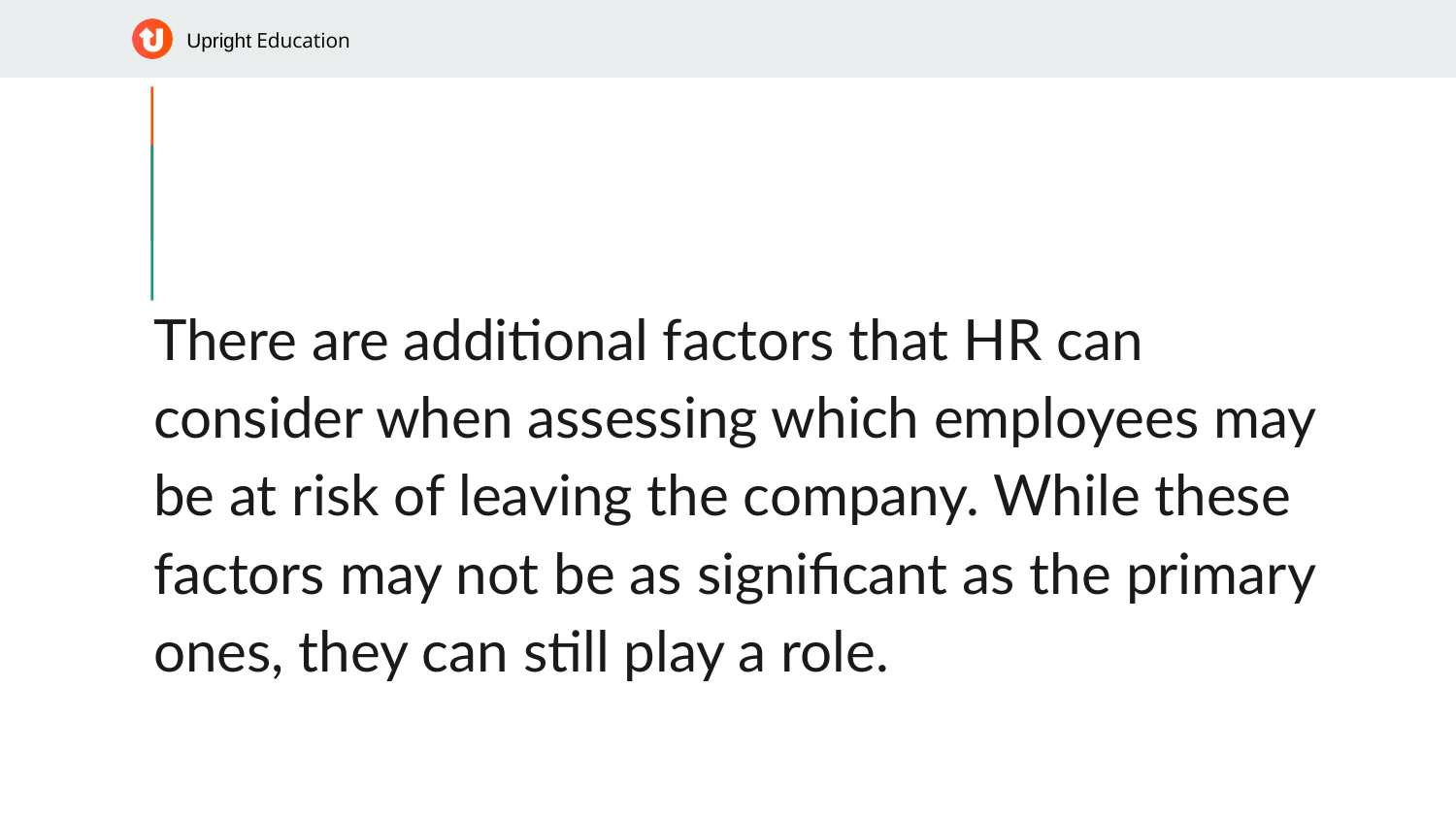

There are additional factors that HR can consider when assessing which employees may be at risk of leaving the company. While these factors may not be as significant as the primary ones, they can still play a role.